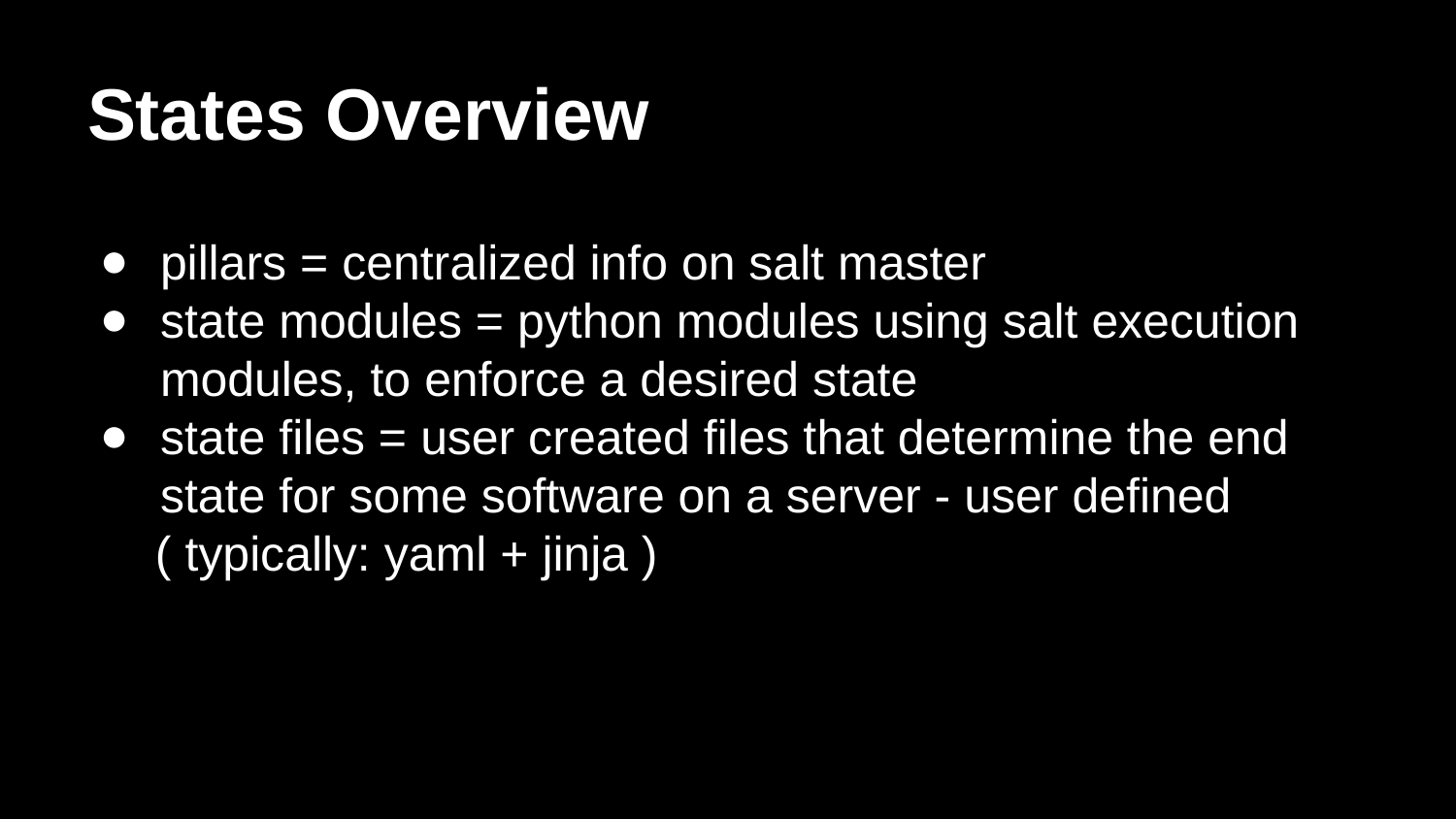

# States Overview
pillars = centralized info on salt master
state modules = python modules using salt execution modules, to enforce a desired state
state files = user created files that determine the end state for some software on a server - user defined
     ( typically: yaml + jinja )